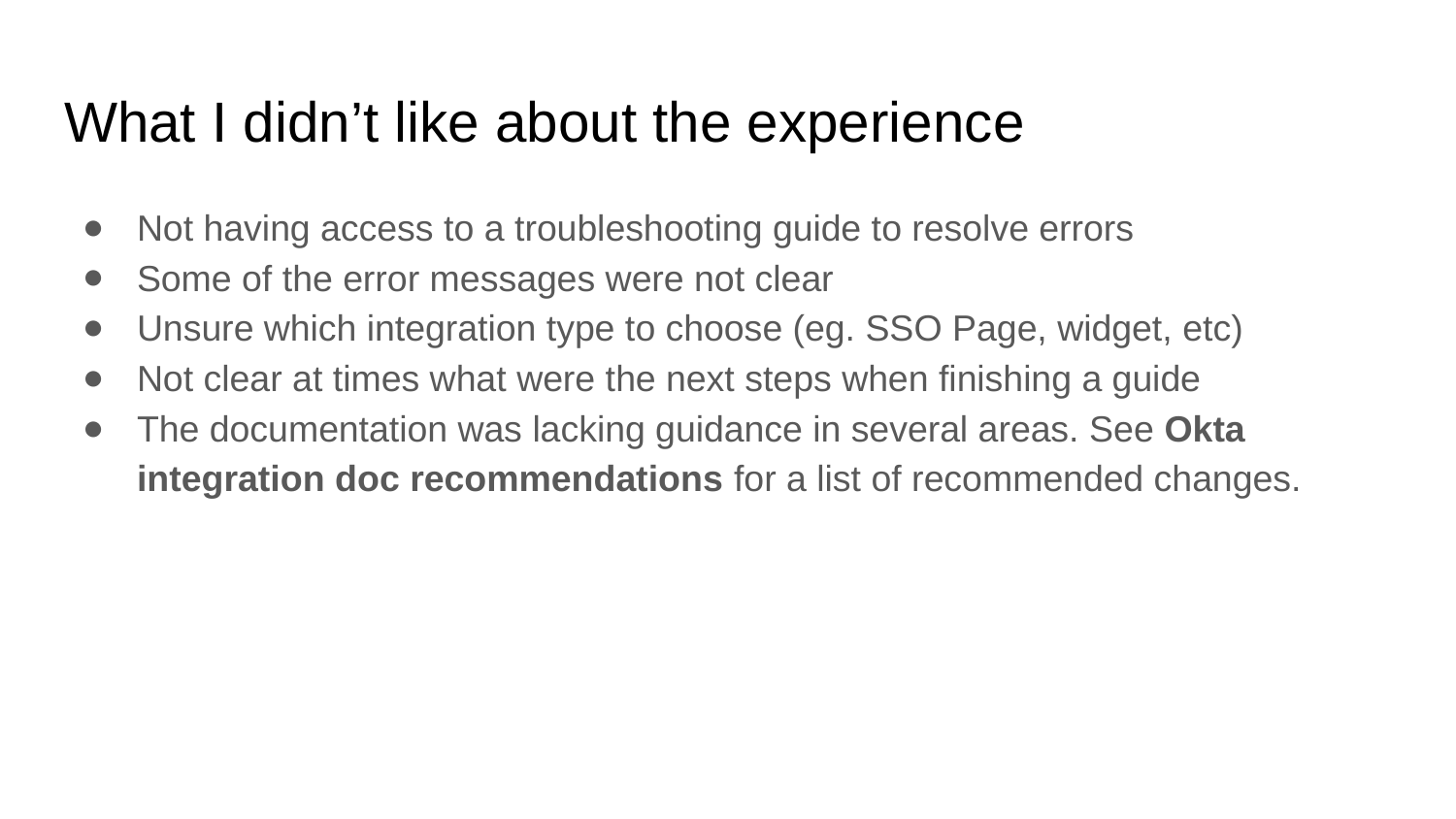

# What I didn’t like about the experience
Not having access to a troubleshooting guide to resolve errors
Some of the error messages were not clear
Unsure which integration type to choose (eg. SSO Page, widget, etc)
Not clear at times what were the next steps when finishing a guide
The documentation was lacking guidance in several areas. See Okta integration doc recommendations for a list of recommended changes.